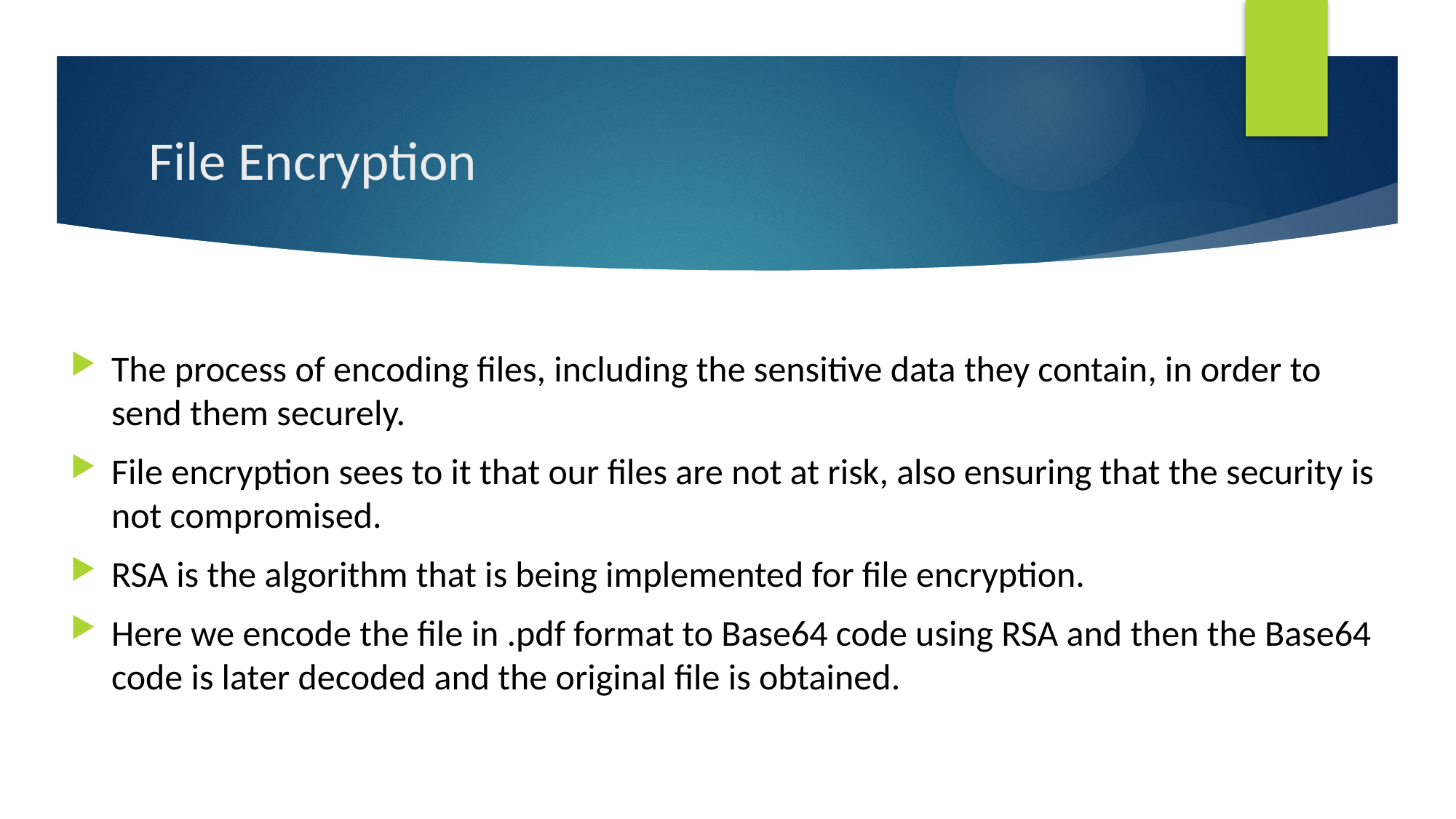

# File Encryption
The process of encoding files, including the sensitive data they contain, in order to send them securely.
File encryption sees to it that our files are not at risk, also ensuring that the security is not compromised.
RSA is the algorithm that is being implemented for file encryption.
Here we encode the file in .pdf format to Base64 code using RSA and then the Base64 code is later decoded and the original file is obtained.